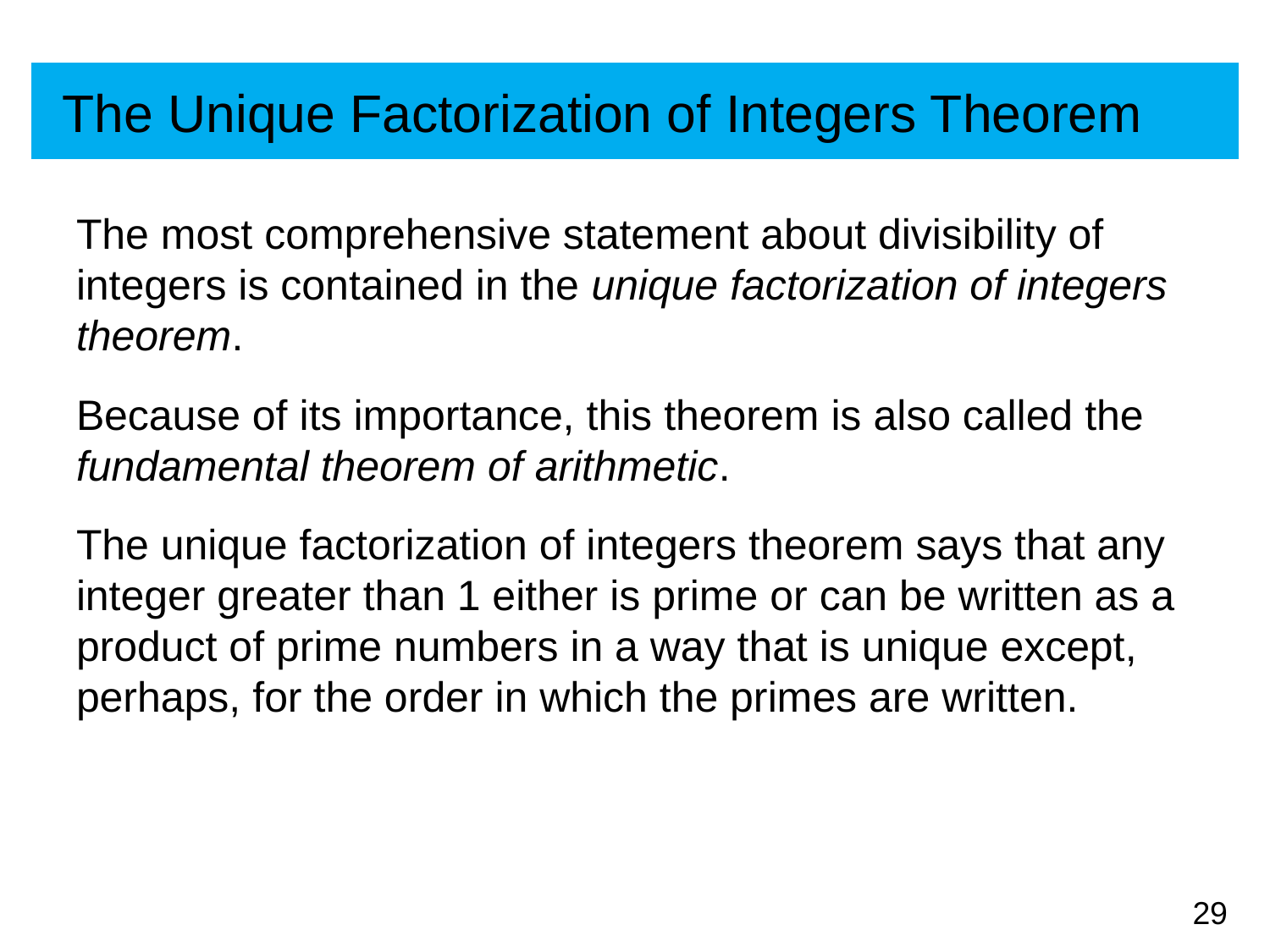

# The Unique Factorization of Integers Theorem
The most comprehensive statement about divisibility of integers is contained in the unique factorization of integers theorem.

Because of its importance, this theorem is also called the fundamental theorem of arithmetic.

The unique factorization of integers theorem says that any integer greater than 1 either is prime or can be written as a product of prime numbers in a way that is unique except, perhaps, for the order in which the primes are written.